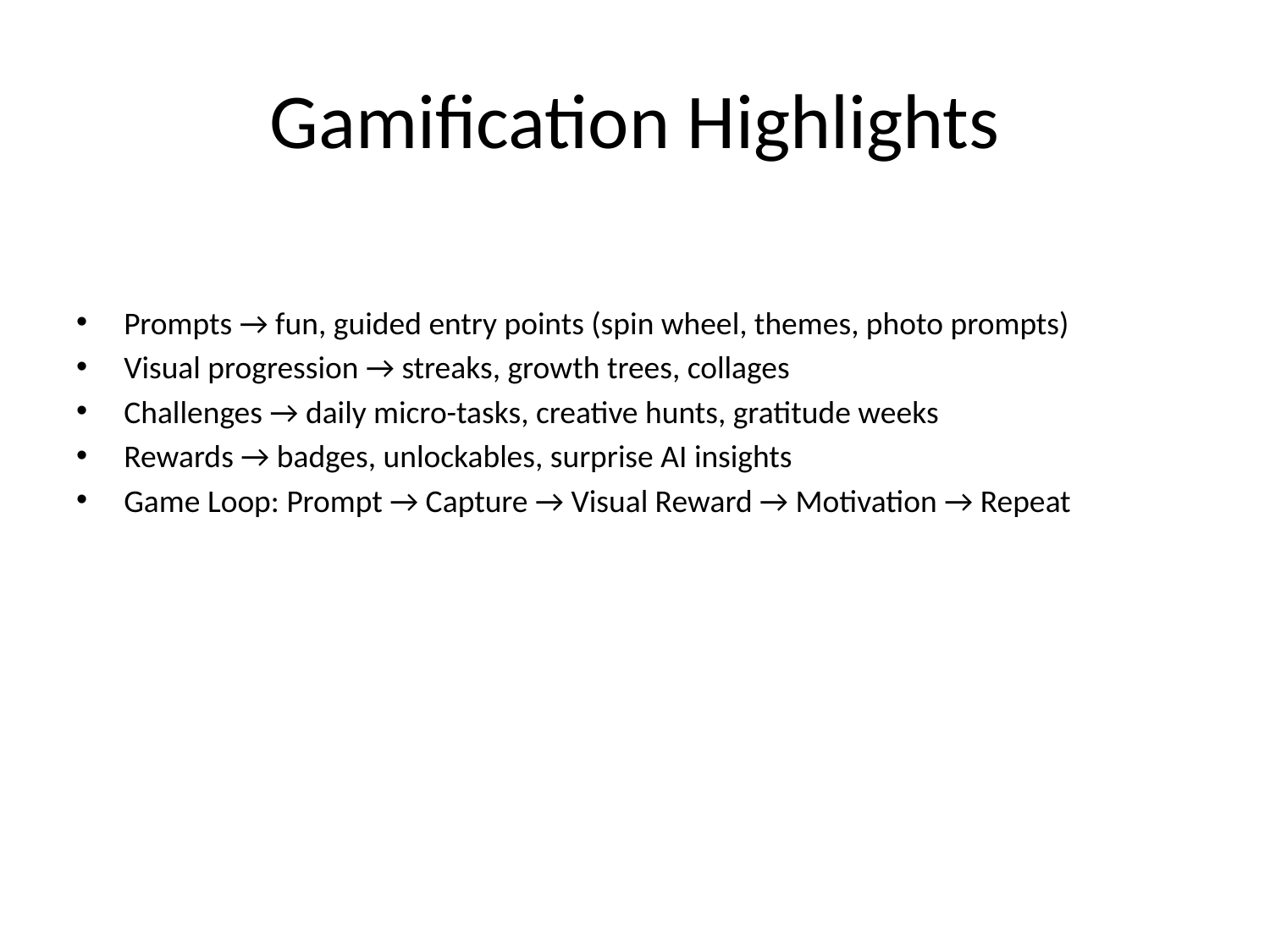

# Gamification Highlights

Prompts → fun, guided entry points (spin wheel, themes, photo prompts)
Visual progression → streaks, growth trees, collages
Challenges → daily micro-tasks, creative hunts, gratitude weeks
Rewards → badges, unlockables, surprise AI insights
Game Loop: Prompt → Capture → Visual Reward → Motivation → Repeat